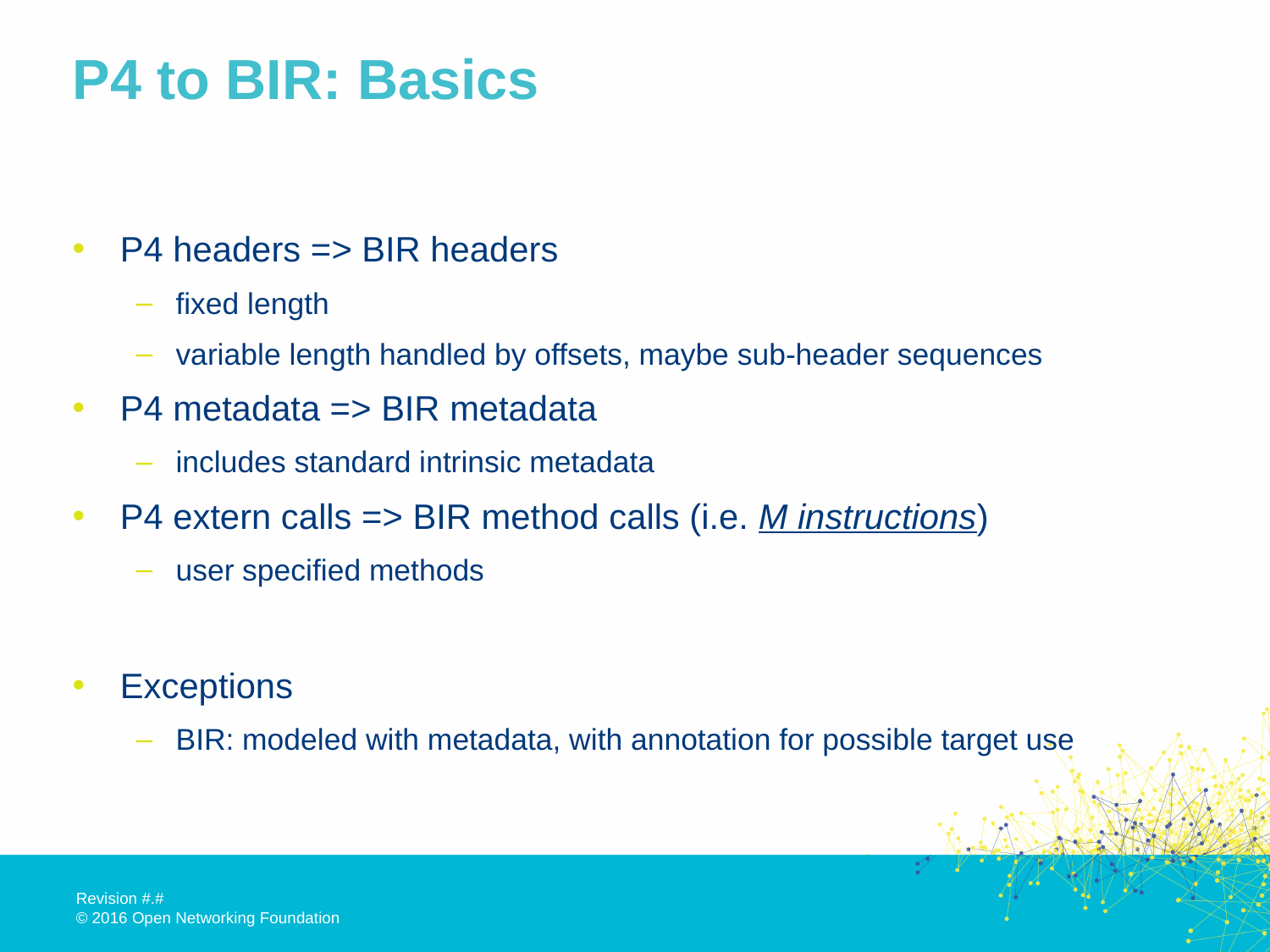

# P4 to BIR: Basics
P4 headers => BIR headers
fixed length
variable length handled by offsets, maybe sub-header sequences
P4 metadata => BIR metadata
includes standard intrinsic metadata
P4 extern calls => BIR method calls (i.e. M instructions)
user specified methods

Exceptions
BIR: modeled with metadata, with annotation for possible target use